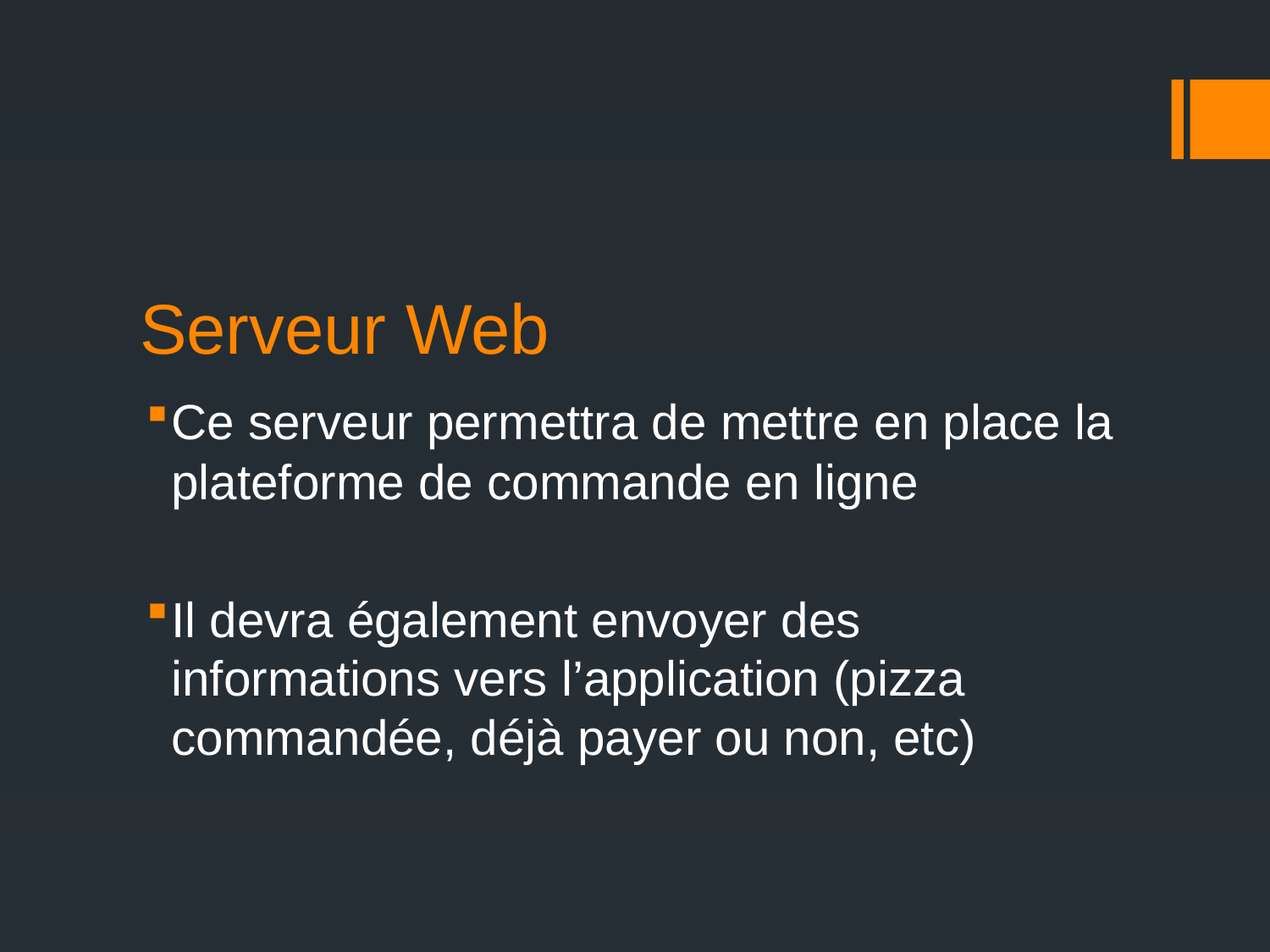

# Serveur Web
Ce serveur permettra de mettre en place la plateforme de commande en ligne

Il devra également envoyer des informations vers l’application (pizza commandée, déjà payer ou non, etc)